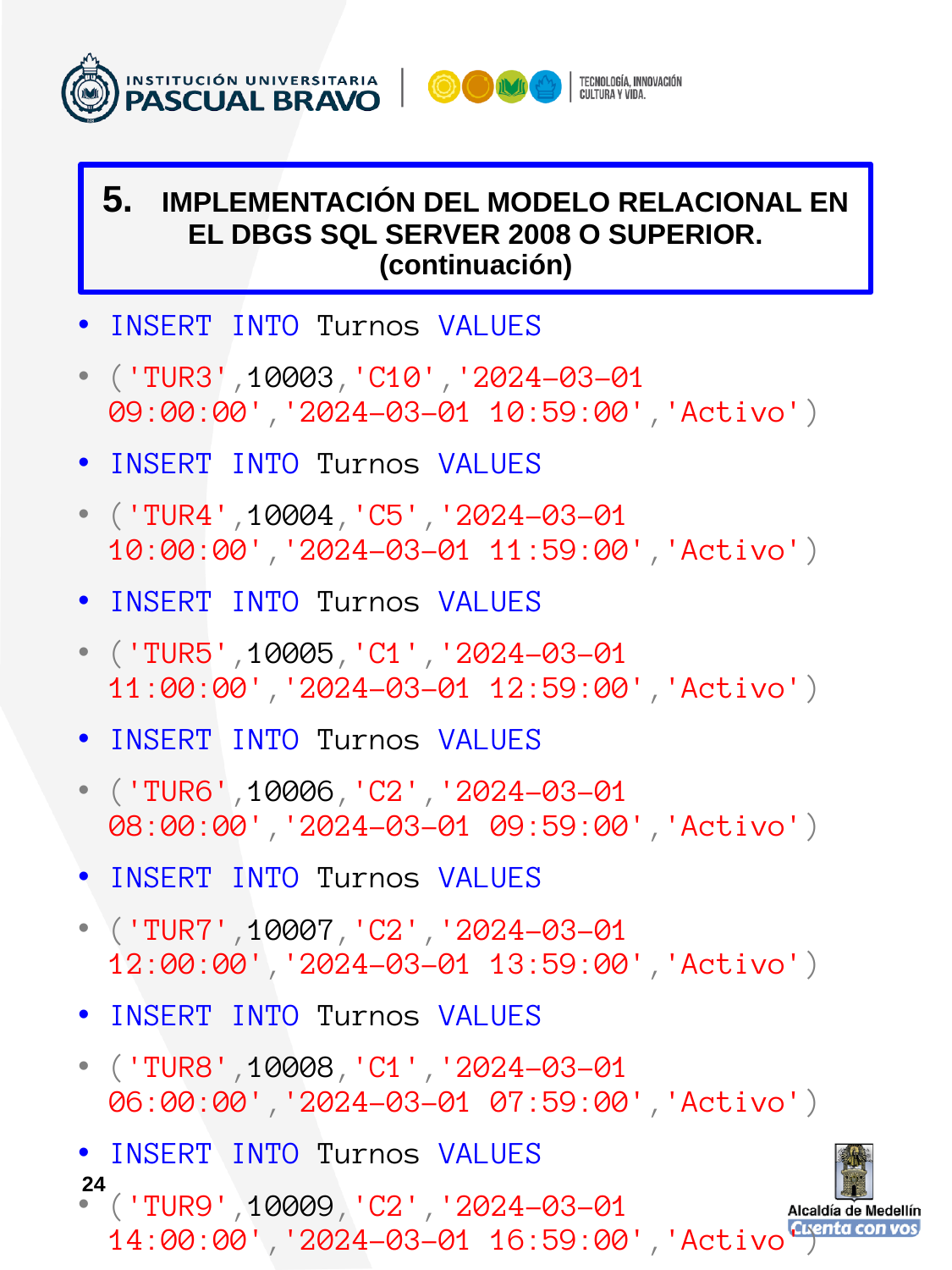

5.   IMPLEMENTACIÓN DEL MODELO RELACIONAL EN EL DBGS SQL SERVER 2008 O SUPERIOR.
(continuación)

# INSERT INTO Turnos VALUES
('TUR3',10003,'C10','2024-03-01 09:00:00','2024-03-01 10:59:00','Activo')
INSERT INTO Turnos VALUES
('TUR4',10004,'C5','2024-03-01 10:00:00','2024-03-01 11:59:00','Activo')
INSERT INTO Turnos VALUES
('TUR5',10005,'C1','2024-03-01 11:00:00','2024-03-01 12:59:00','Activo')
INSERT INTO Turnos VALUES
('TUR6',10006,'C2','2024-03-01 08:00:00','2024-03-01 09:59:00','Activo')
INSERT INTO Turnos VALUES
('TUR7',10007,'C2','2024-03-01 12:00:00','2024-03-01 13:59:00','Activo')
INSERT INTO Turnos VALUES
('TUR8',10008,'C1','2024-03-01 06:00:00','2024-03-01 07:59:00','Activo')
INSERT INTO Turnos VALUES
('TUR9',10009,'C2','2024-03-01 14:00:00','2024-03-01 16:59:00','Activo')
INSERT INTO Turnos VALUES
('TUR10',10010,'C8','2024-03-01 09:00:00','2024-03-01 10:59:00','Activo')
SELECT*FROM Turnos
24